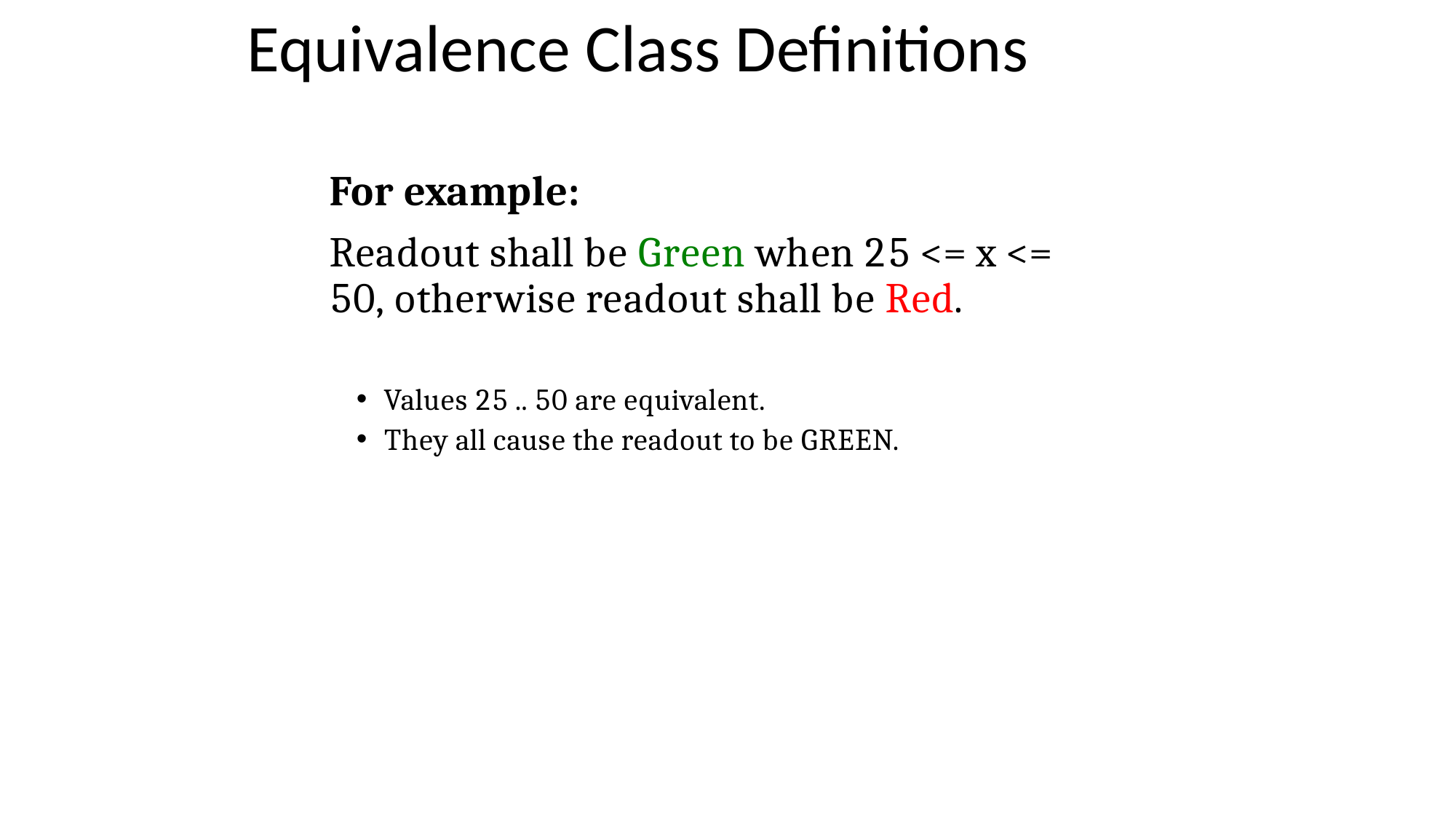

# Equivalence Class Definitions
	For example:
	Readout shall be Green when 25 <= x <= 50, otherwise readout shall be Red.

Values 25 .. 50 are equivalent.
They all cause the readout to be GREEN.